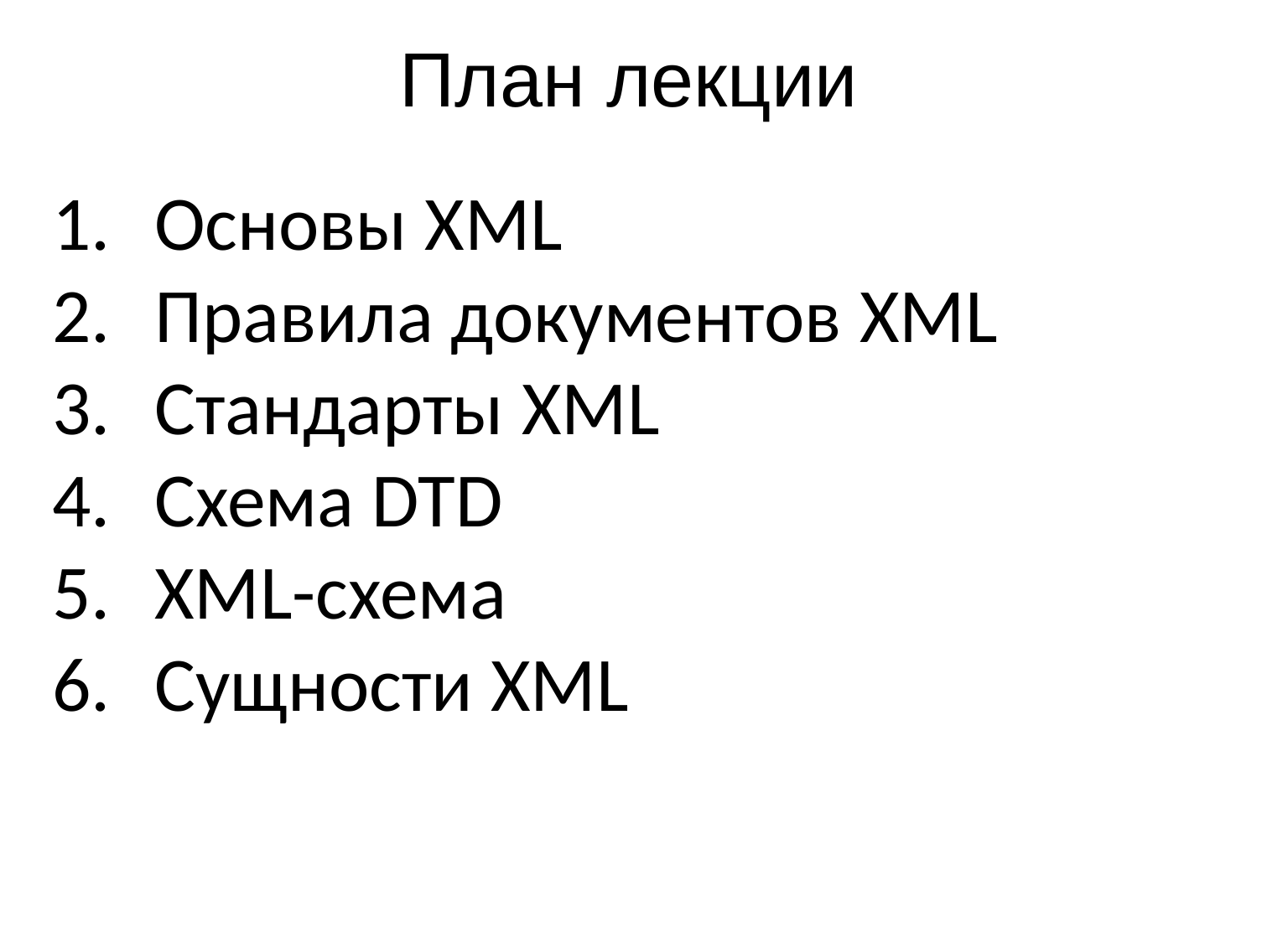

План лекции
Основы XML
Правила документов XML
Стандарты XML
Cхема DTD
XML-схема
Сущности XML